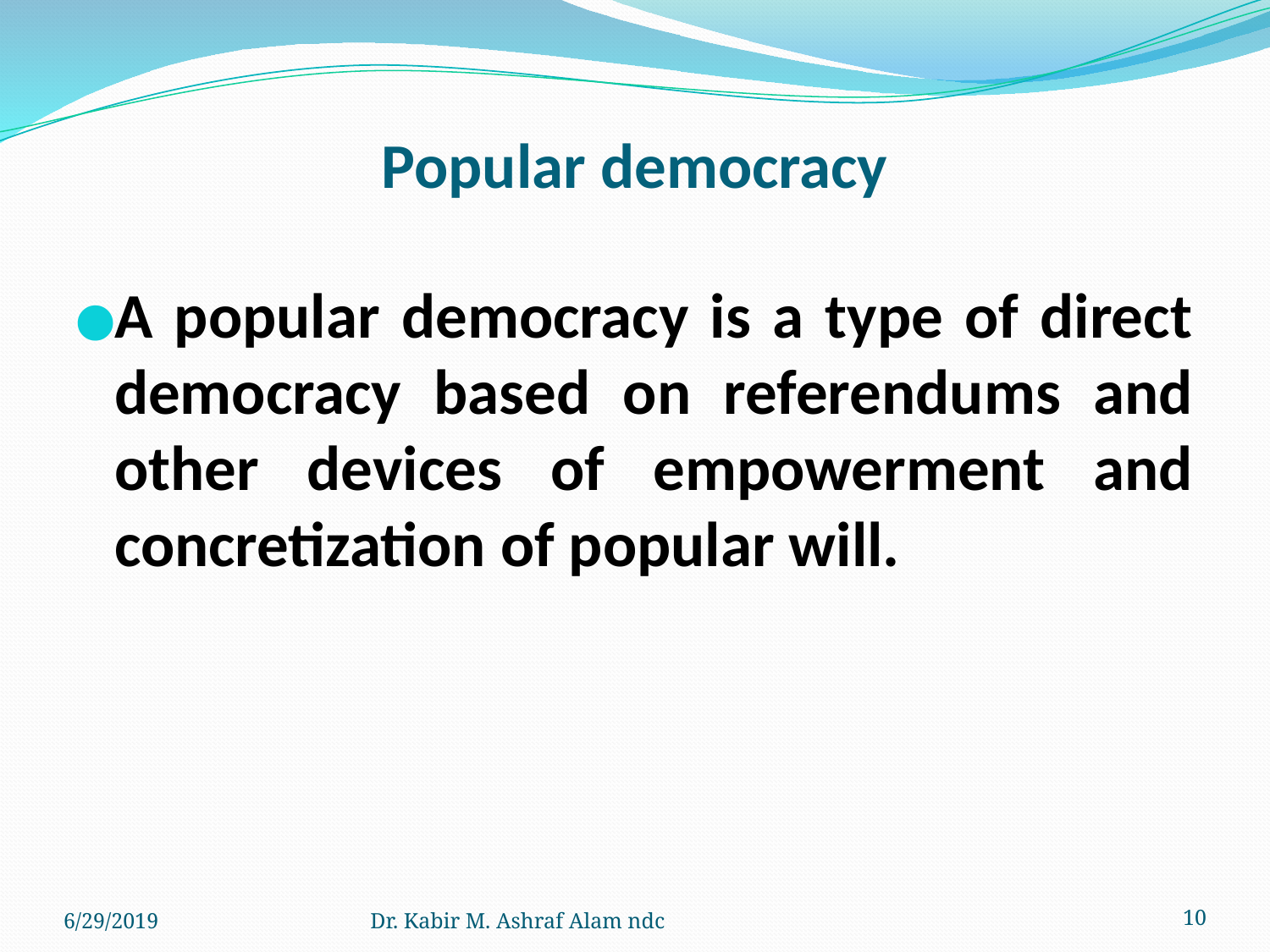

# Popular democracy
A popular democracy is a type of direct democracy based on referendums and other devices of empowerment and concretization of popular will.

6/29/2019
Dr. Kabir M. Ashraf Alam ndc
10